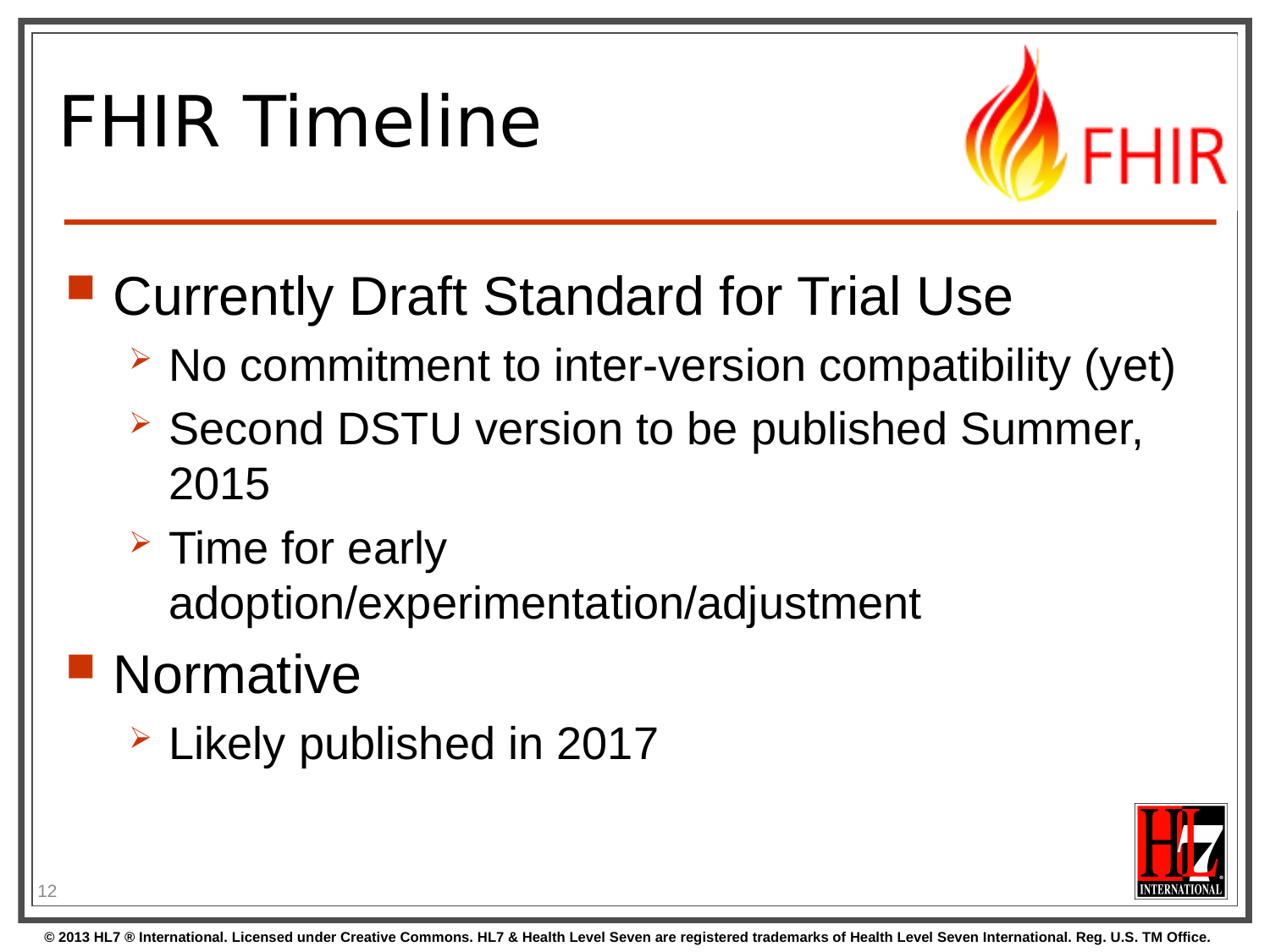

# FHIR Timeline
Currently Draft Standard for Trial Use
No commitment to inter-version compatibility (yet)
Second DSTU version to be published Summer, 2015
Time for early adoption/experimentation/adjustment
Normative
Likely published in 2017
12